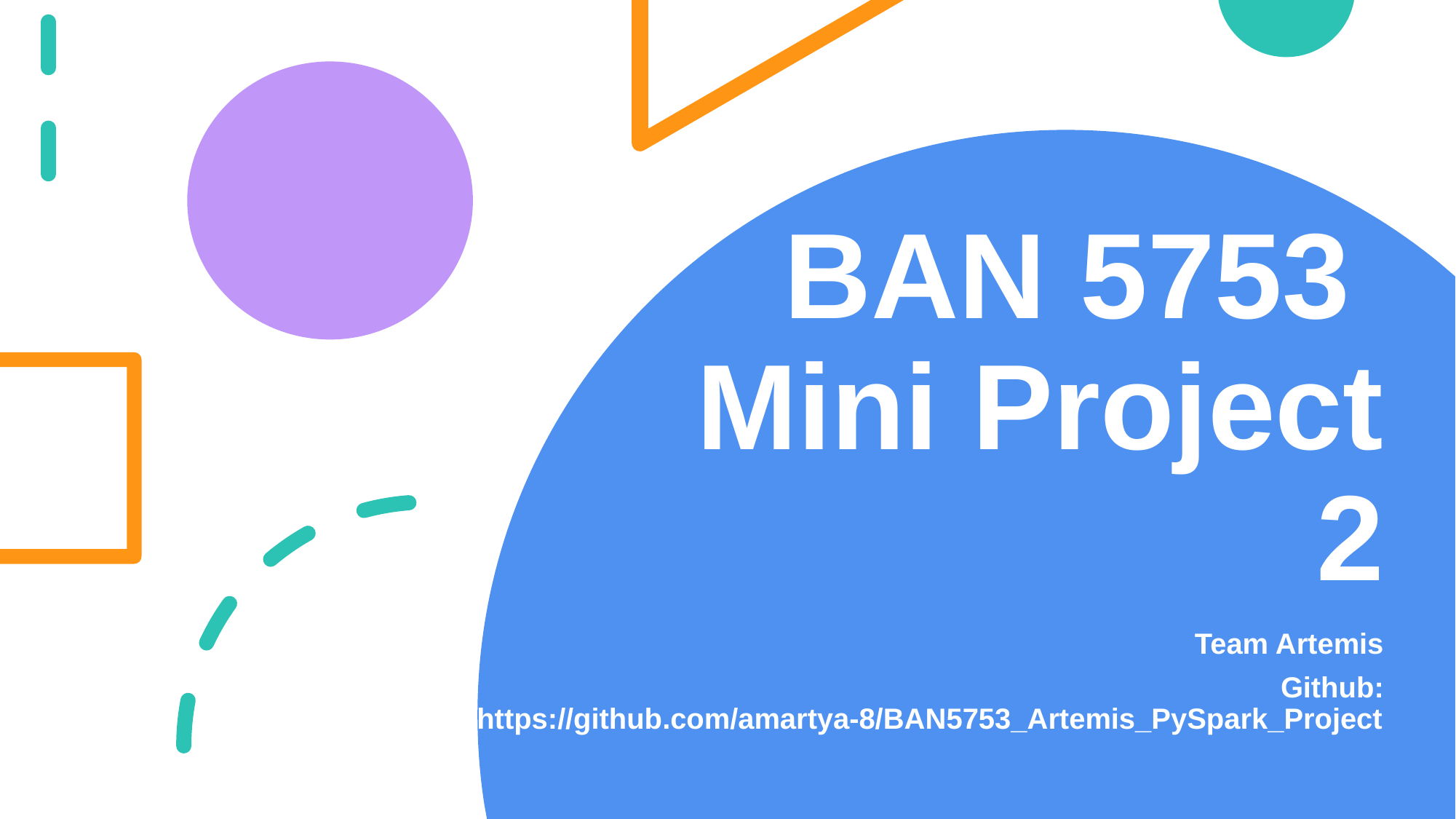

# BAN 5753 Mini Project 2
Team Artemis
Github: https://github.com/amartya-8/BAN5753_Artemis_PySpark_Project